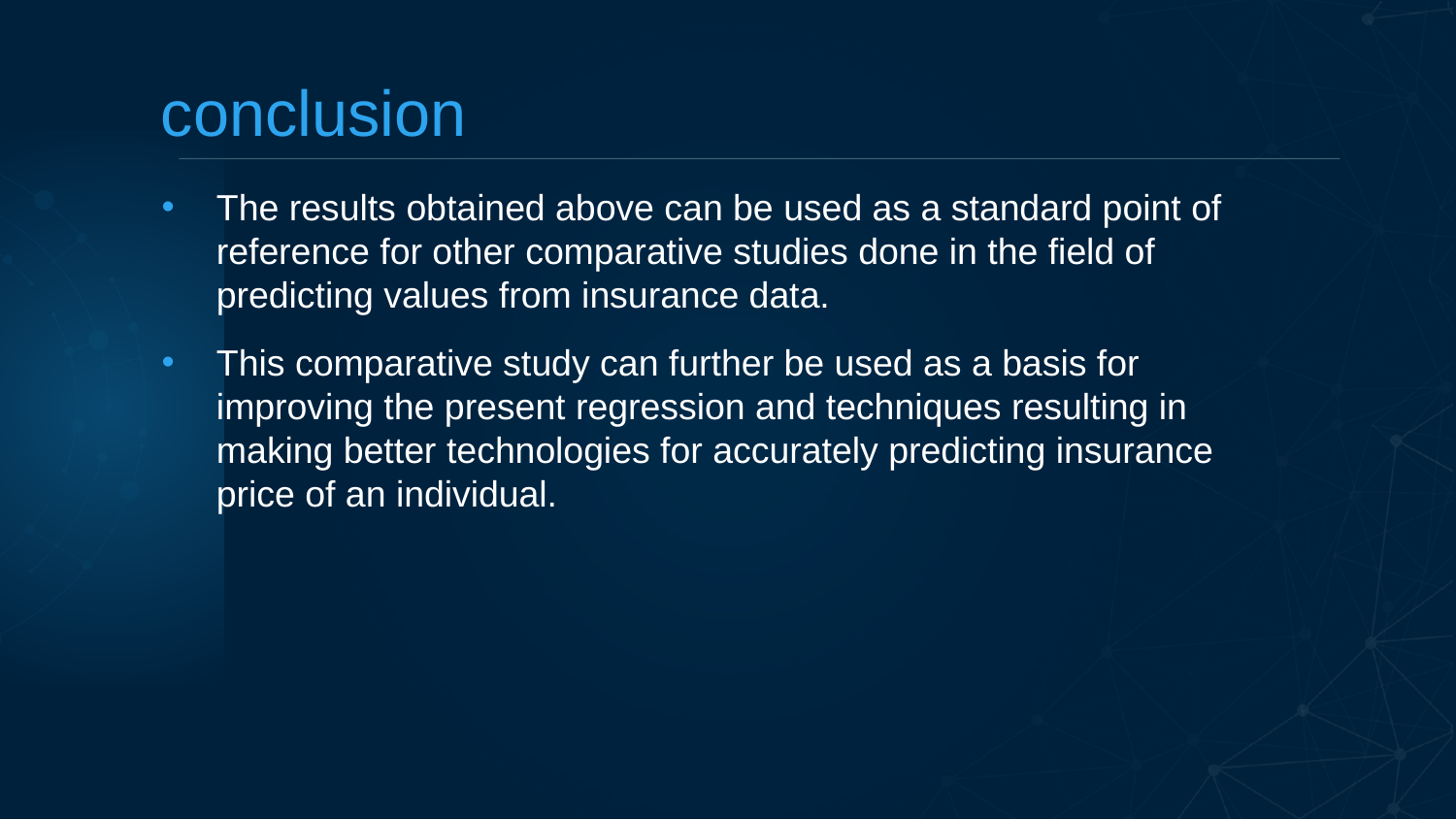

# conclusion
The results obtained above can be used as a standard point of reference for other comparative studies done in the field of predicting values from insurance data.
This comparative study can further be used as a basis for improving the present regression and techniques resulting in making better technologies for accurately predicting insurance price of an individual.